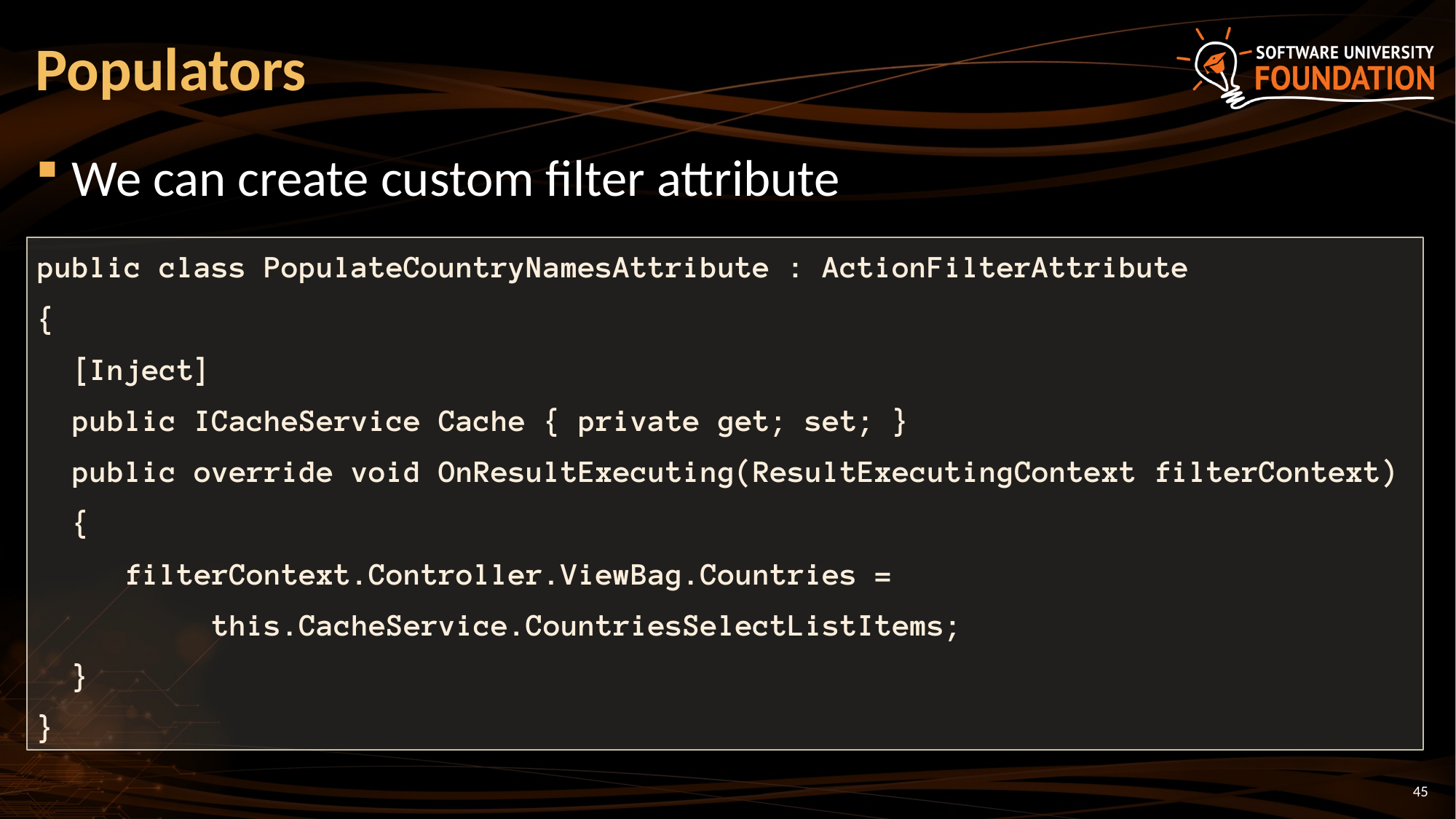

# Populators
We can create custom filter attribute
public class PopulateCountryNamesAttribute : ActionFilterAttribute
{
  [Inject]
  public ICacheService Cache { private get; set; }
  public override void OnResultExecuting(ResultExecutingContext filterContext)
  {
     filterContext.Controller.ViewBag.Countries =
          this.CacheService.CountriesSelectListItems;
  }
}
45